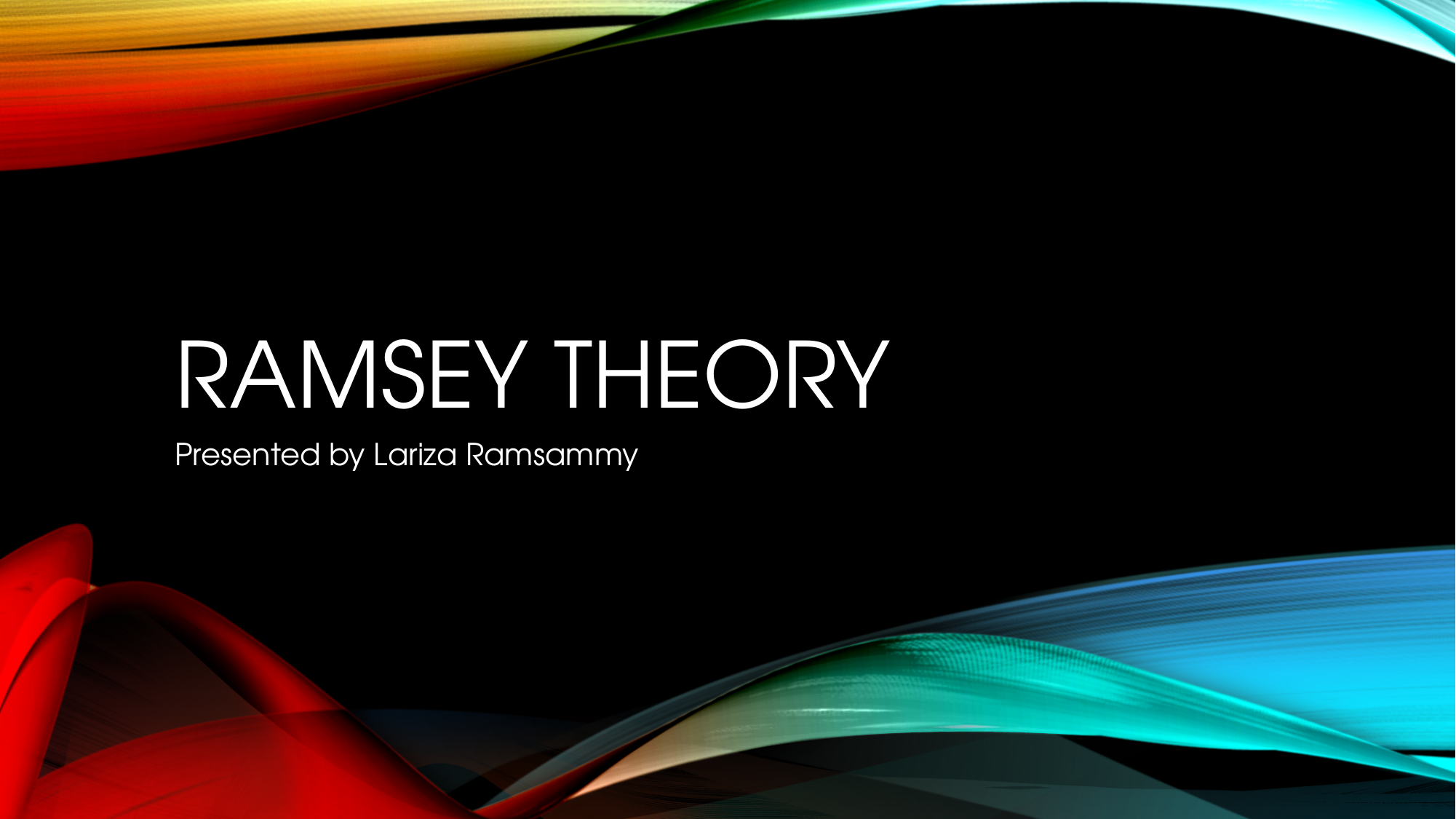

# Ramsey Theory
Presented by Lariza Ramsammy